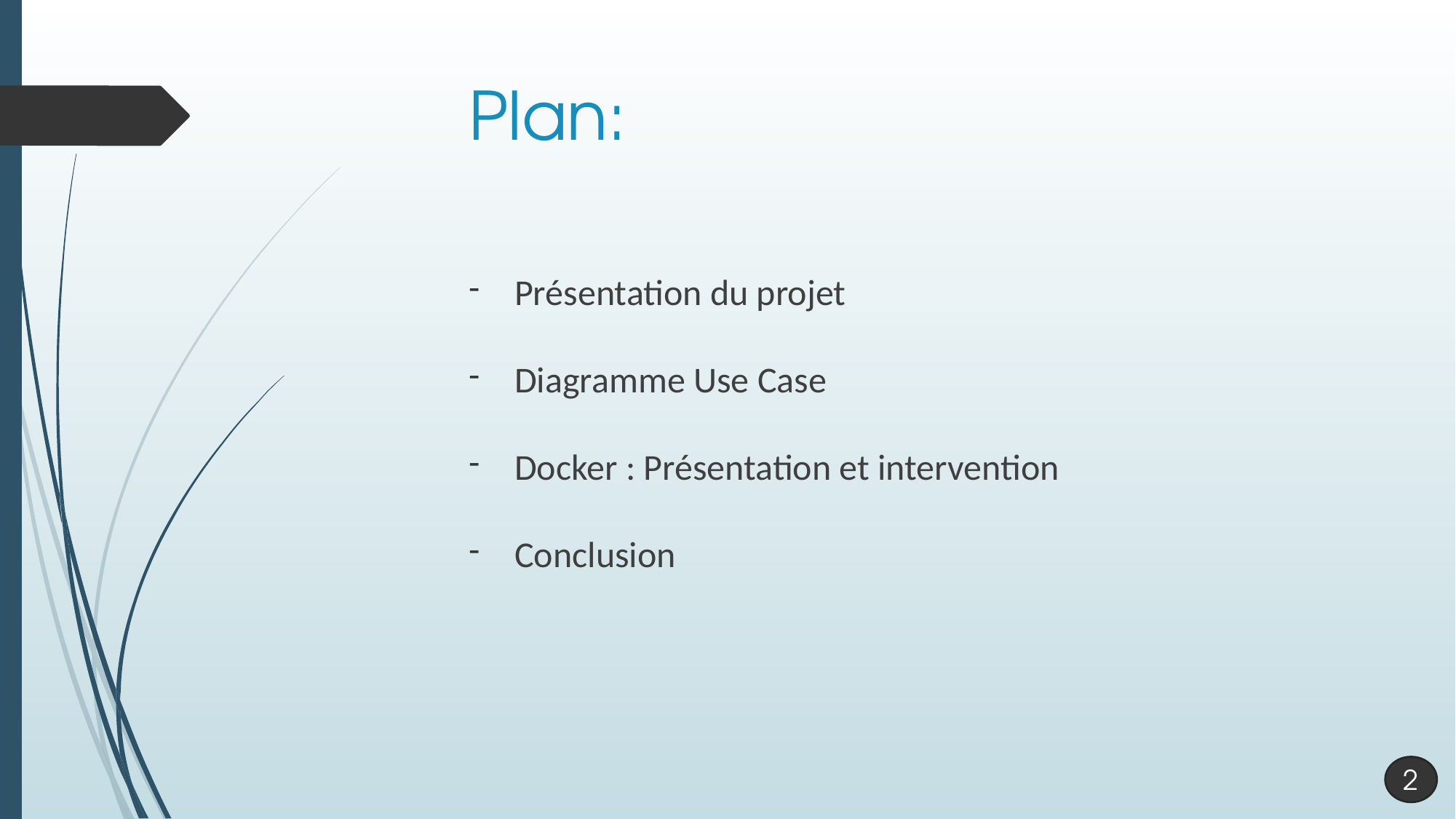

Plan:

Présentation du projet

Diagramme Use Case

Docker : Présentation et intervention

Conclusion
2